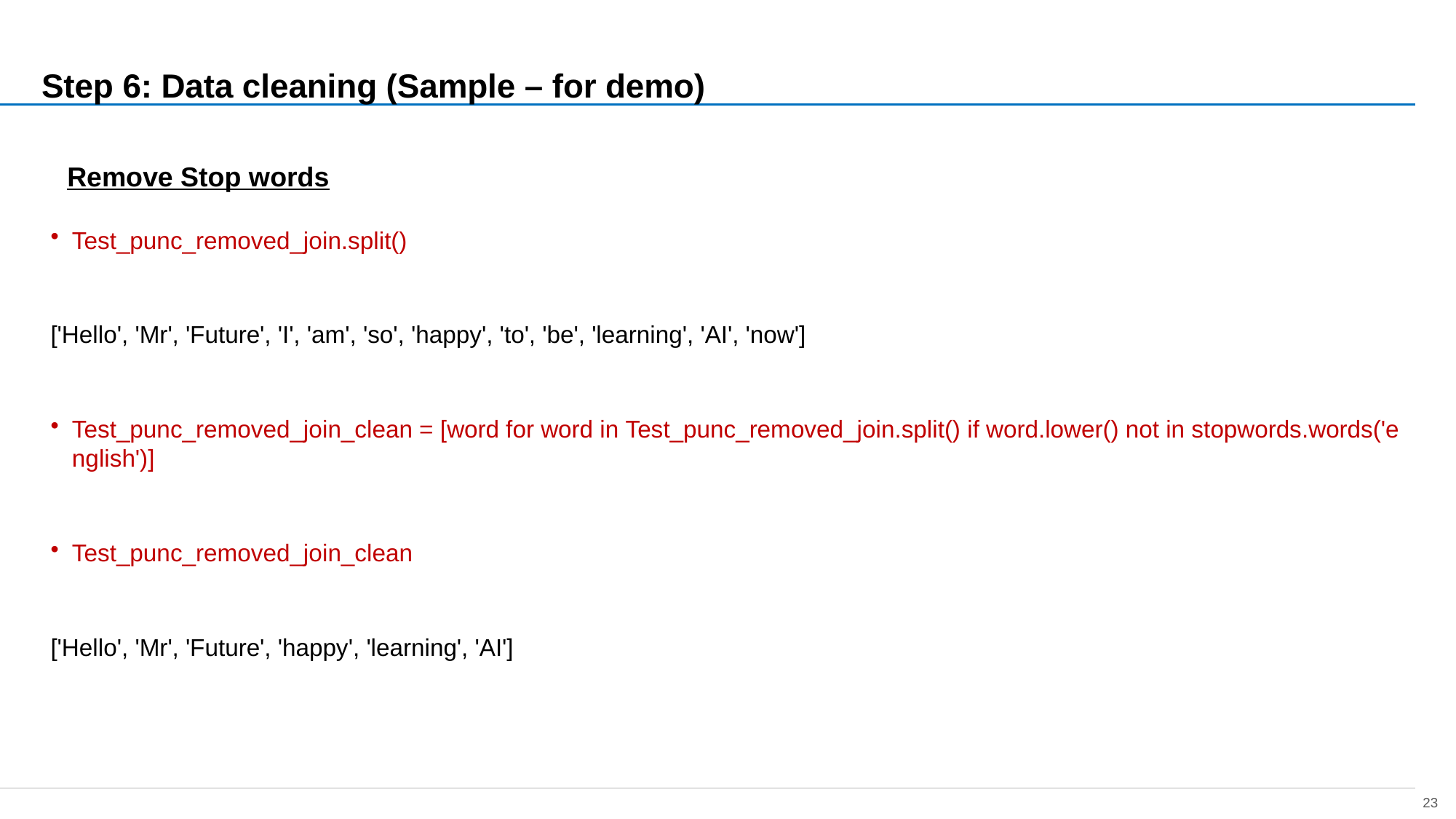

overall_0_132335268282037724 columns_1_132225817802942803 2_1_132335268182249538
# Step 6: Data cleaning (Sample – for demo)
BIVARIATE Analysis
Remove Stop words
Test_punc_removed_join.split()

['Hello', 'Mr', 'Future', 'I', 'am', 'so', 'happy', 'to', 'be', 'learning', 'AI', 'now']

Test_punc_removed_join_clean = [word for word in Test_punc_removed_join.split() if word.lower() not in stopwords.words('english')]

Test_punc_removed_join_clean

['Hello', 'Mr', 'Future', 'happy', 'learning', 'AI']